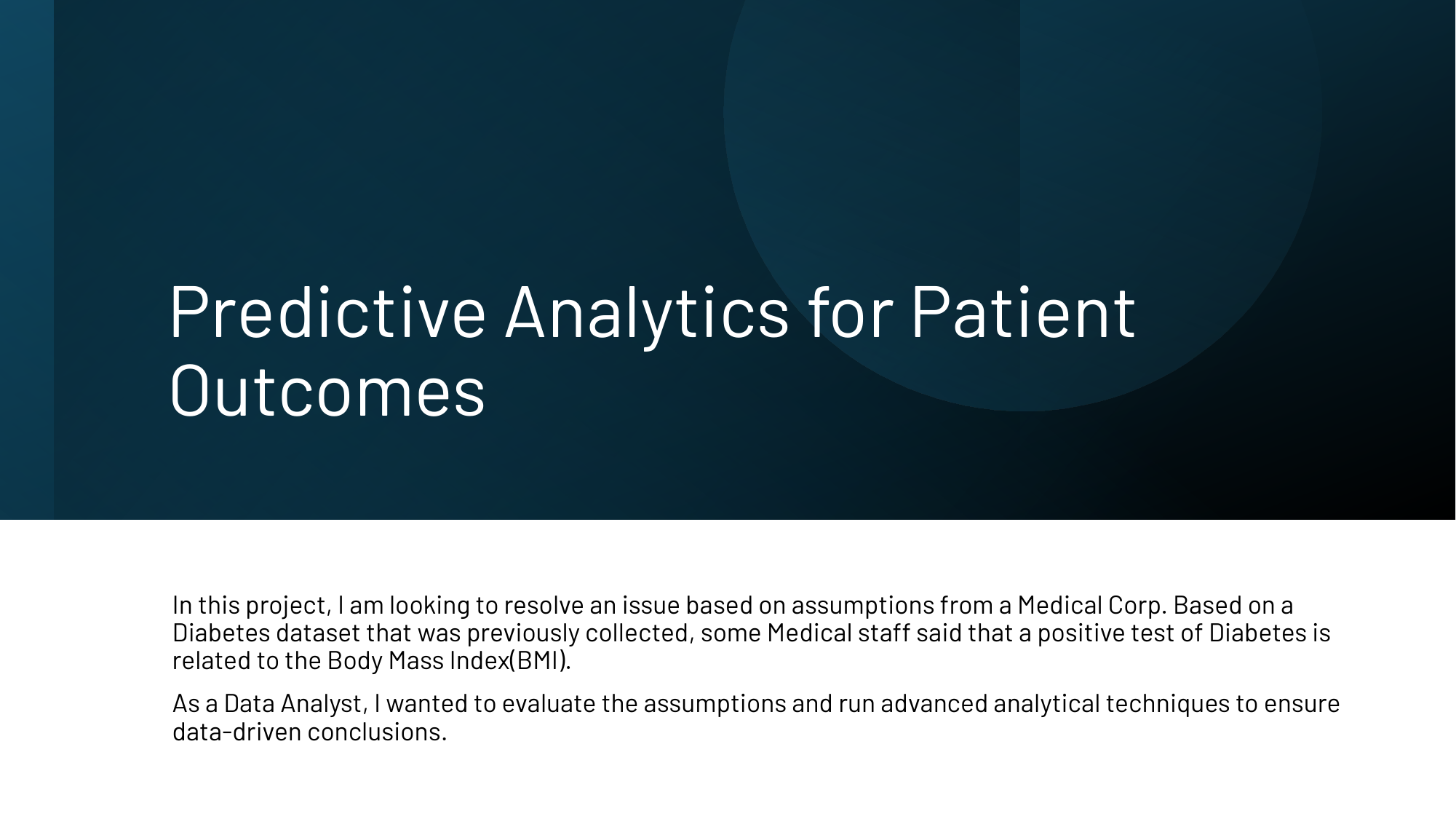

# Predictive Analytics for Patient Outcomes
In this project, I am looking to resolve an issue based on assumptions from a Medical Corp. Based on a Diabetes dataset that was previously collected, some Medical staff said that a positive test of Diabetes is related to the Body Mass Index(BMI).
As a Data Analyst, I wanted to evaluate the assumptions and run advanced analytical techniques to ensure data-driven conclusions.